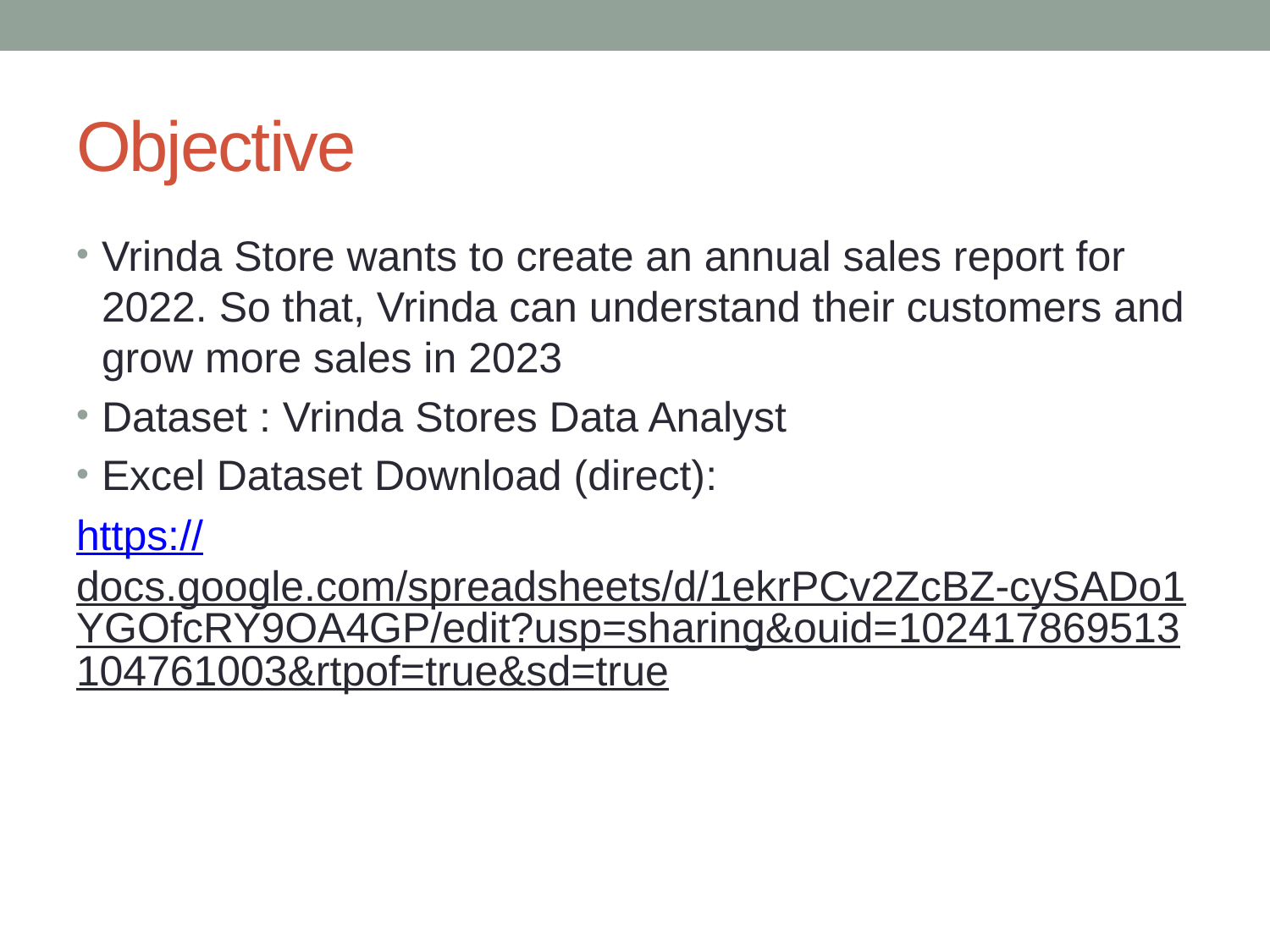

# Objective
Vrinda Store wants to create an annual sales report for 2022. So that, Vrinda can understand their customers and grow more sales in 2023
Dataset : Vrinda Stores Data Analyst
Excel Dataset Download (direct):
https://docs.google.com/spreadsheets/d/1ekrPCv2ZcBZ-cySADo1YGOfcRY9OA4GP/edit?usp=sharing&ouid=102417869513104761003&rtpof=true&sd=true